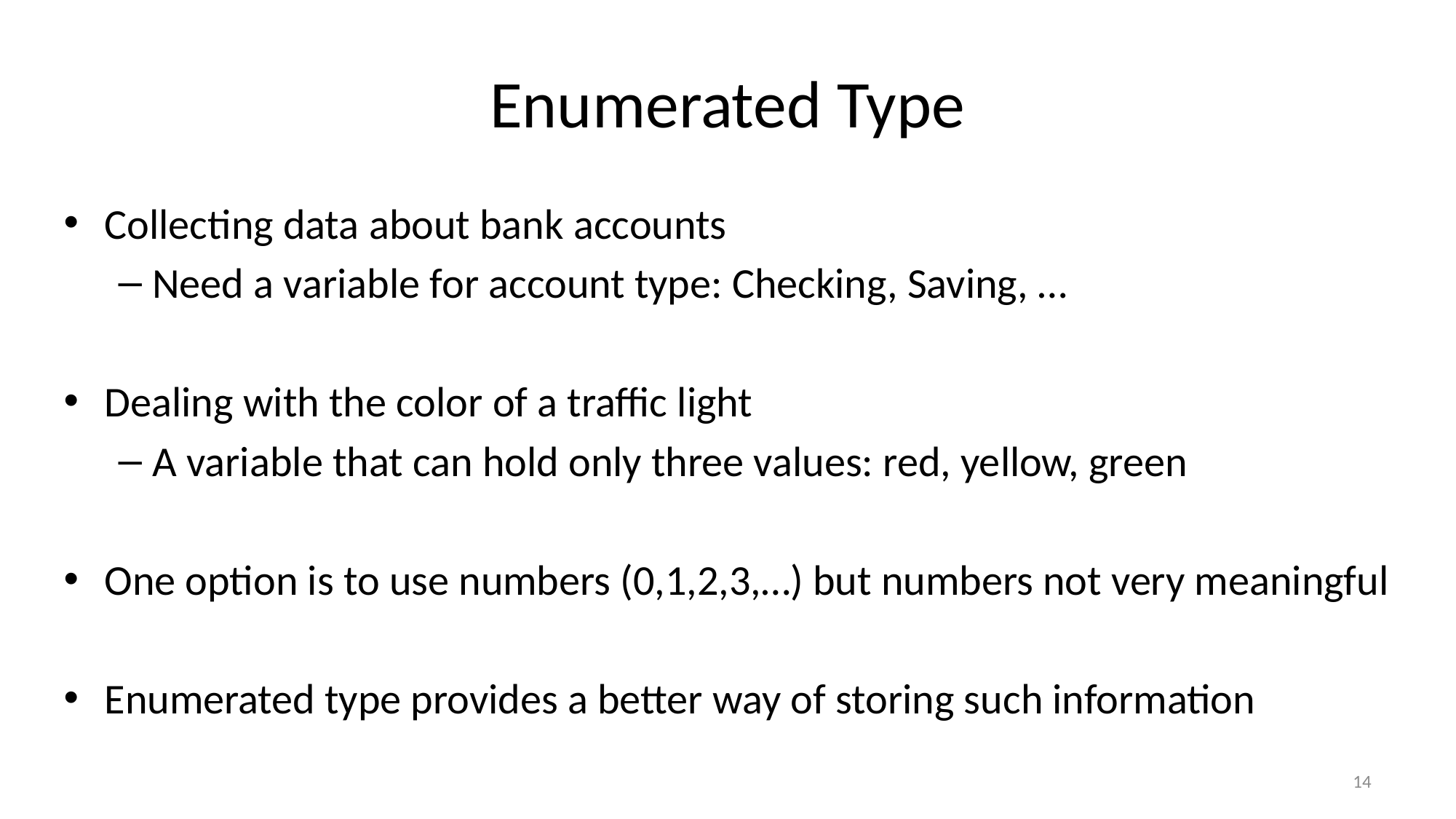

# Enumerated Type
Collecting data about bank accounts
Need a variable for account type: Checking, Saving, …

Dealing with the color of a traffic light
A variable that can hold only three values: red, yellow, green

One option is to use numbers (0,1,2,3,…) but numbers not very meaningful

Enumerated type provides a better way of storing such information
14